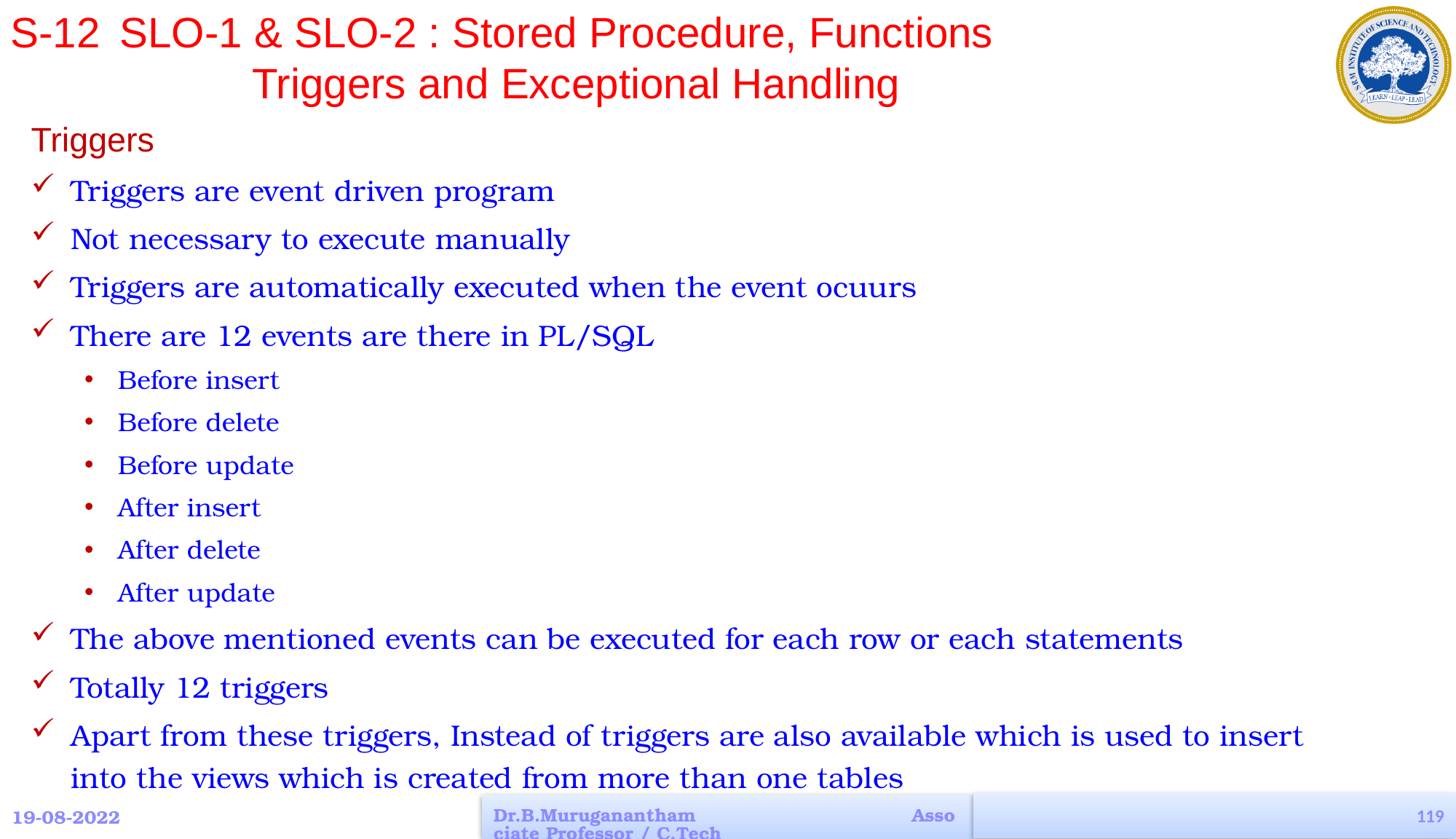

S-12	SLO-1 & SLO-2 : Stored Procedure, Functions 					  Triggers and Exceptional Handling
Triggers
Triggers are event driven program
Not necessary to execute manually
Triggers are automatically executed when the event ocuurs
There are 12 events are there in PL/SQL
Before insert
Before delete
Before update
After insert
After delete
After update
The above mentioned events can be executed for each row or each statements
Totally 12 triggers
Apart from these triggers, Instead of triggers are also available which is used to insert into the views which is created from more than one tables

119
19-08-2022
Dr.B.Muruganantham                                   Associate Professor / C.Tech